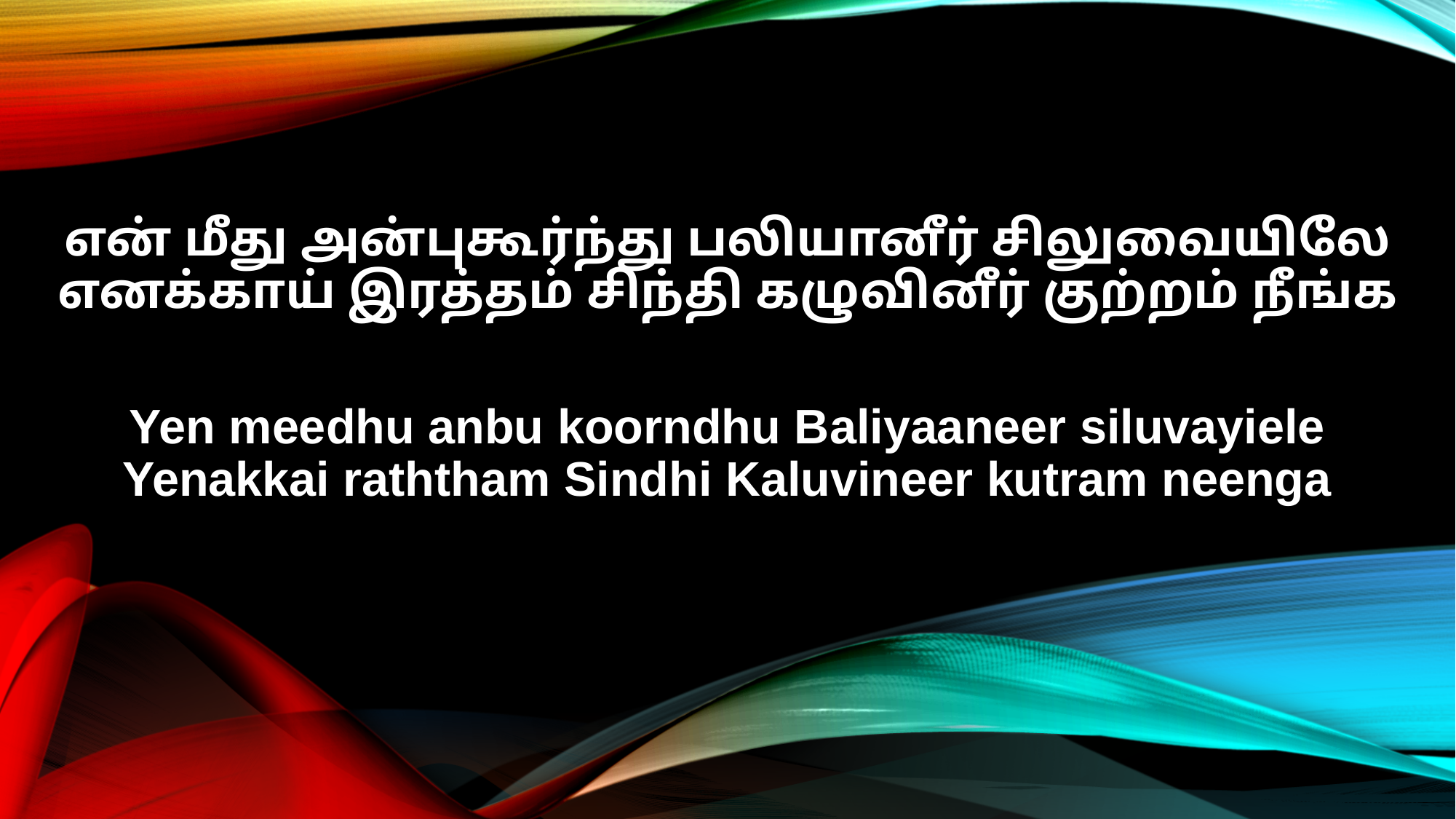

என் மீது அன்புகூர்ந்து பலியானீர் சிலுவையிலே
எனக்காய் இரத்தம் சிந்தி கழுவினீர் குற்றம் நீங்க

Yen meedhu anbu koorndhu Baliyaaneer siluvayiele
Yenakkai raththam Sindhi Kaluvineer kutram neenga